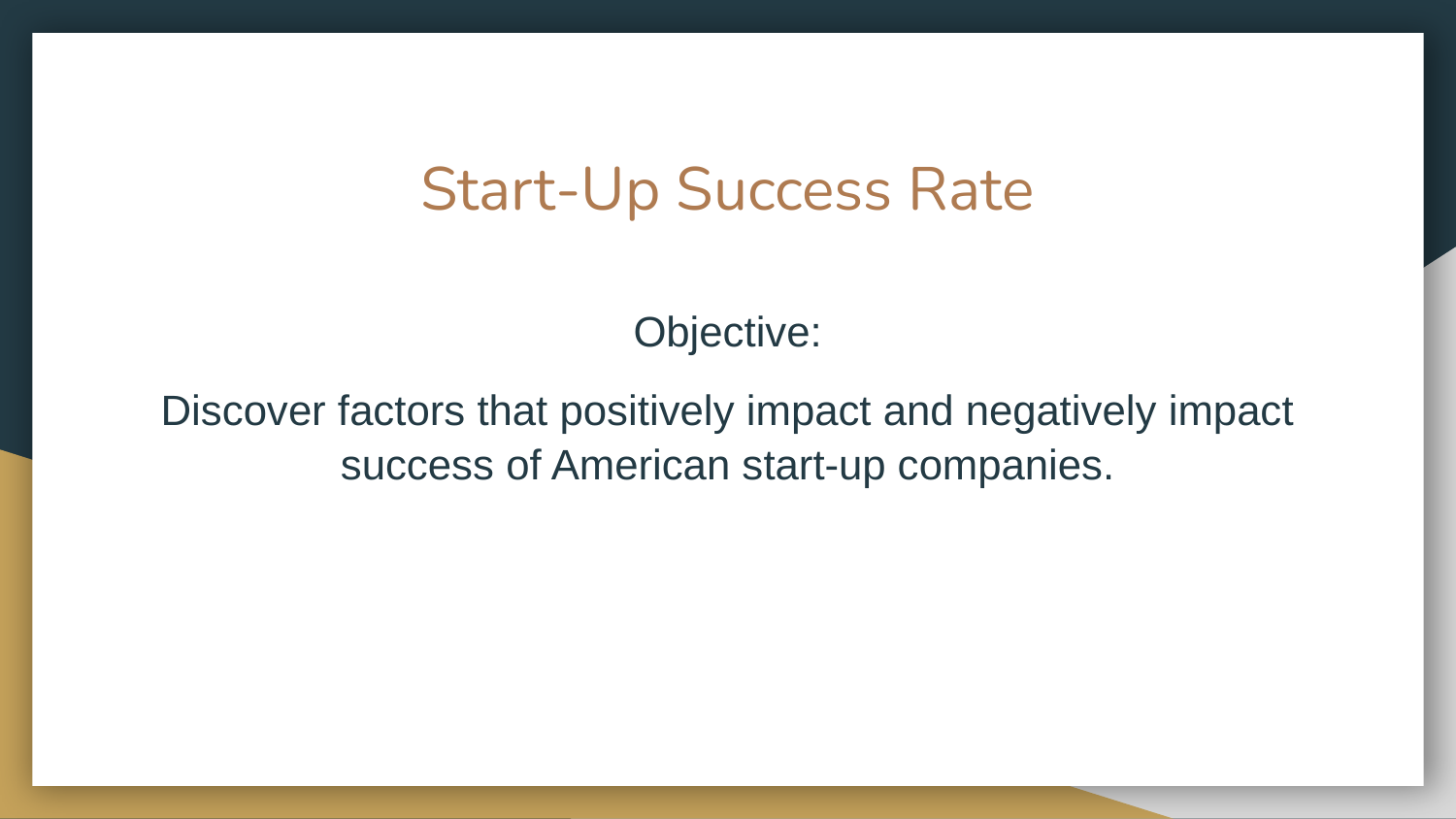

# Start-Up Success Rate
Objective:
Discover factors that positively impact and negatively impact success of American start-up companies.